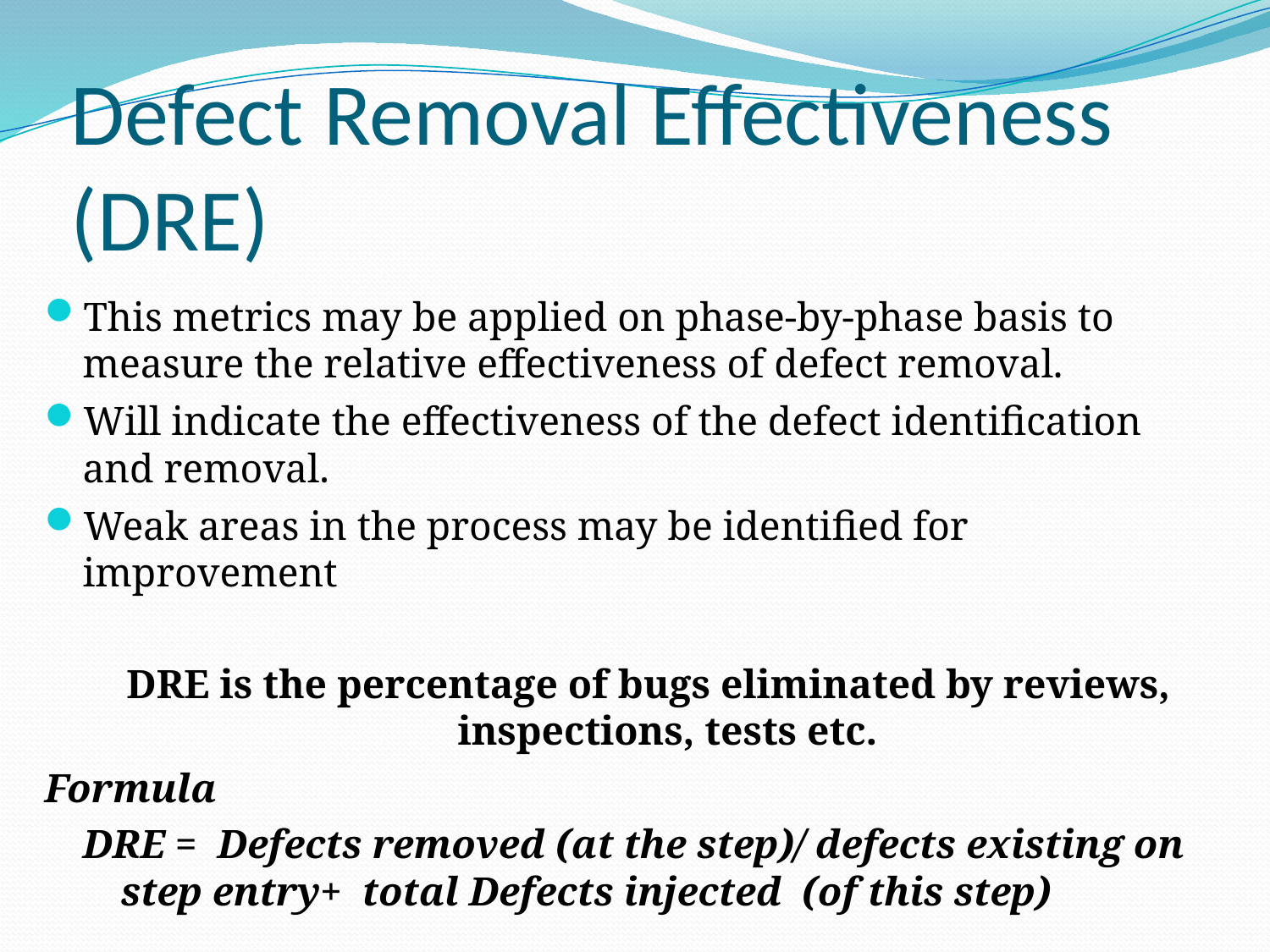

# Defect Removal Effectiveness (DRE)
This metrics may be applied on phase-by-phase basis to measure the relative effectiveness of defect removal.
Will indicate the effectiveness of the defect identification and removal.
Weak areas in the process may be identified for improvement

DRE is the percentage of bugs eliminated by reviews, inspections, tests etc.
Formula
DRE =  Defects removed (at the step)/ defects existing on step entry+  total Defects injected  (of this step)